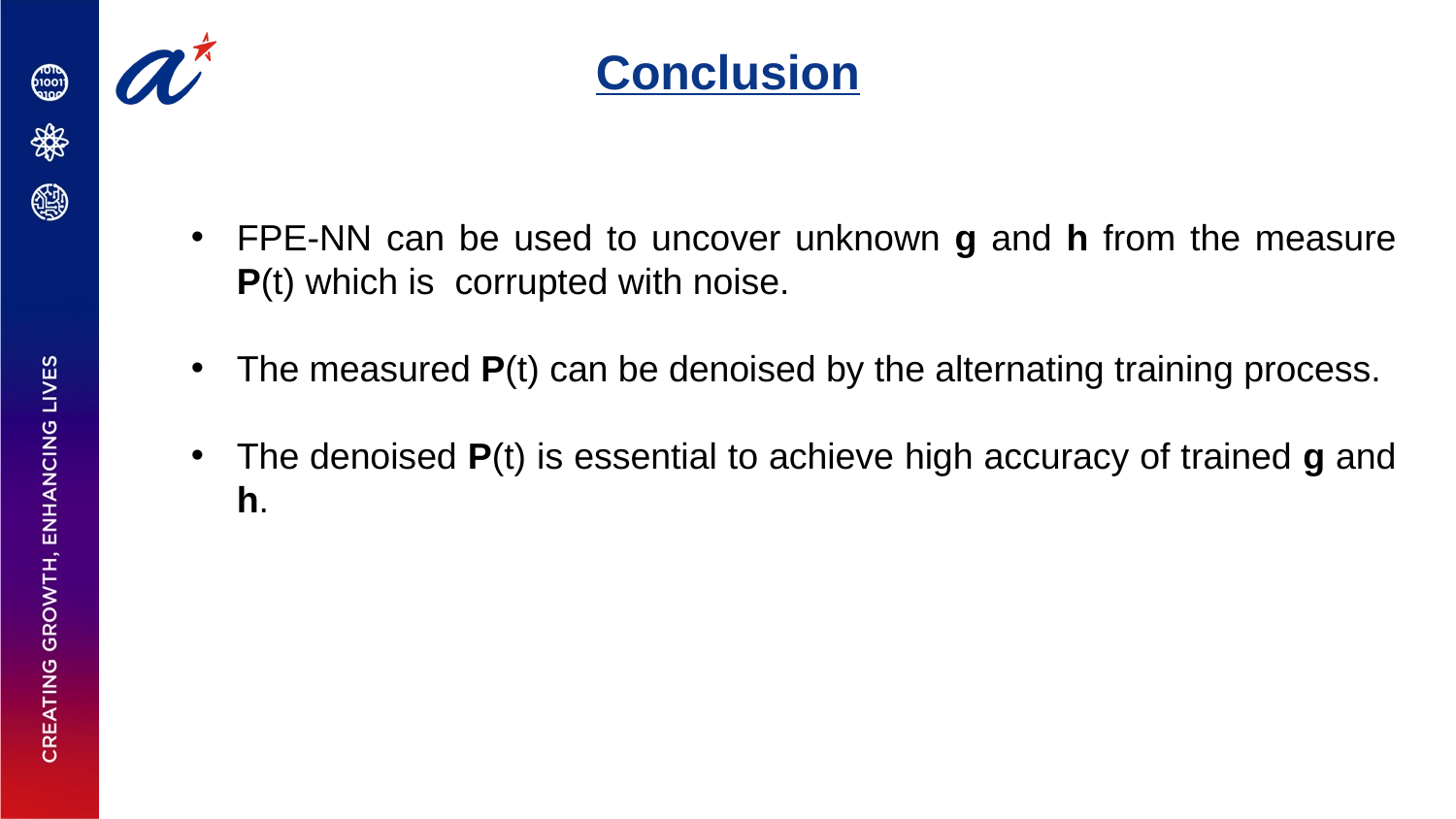

Conclusion
FPE-NN can be used to uncover unknown g and h from the measure P(t) which is  corrupted with noise.

The measured P(t) can be denoised by the alternating training process.

The denoised P(t) is essential to achieve high accuracy of trained g and h.